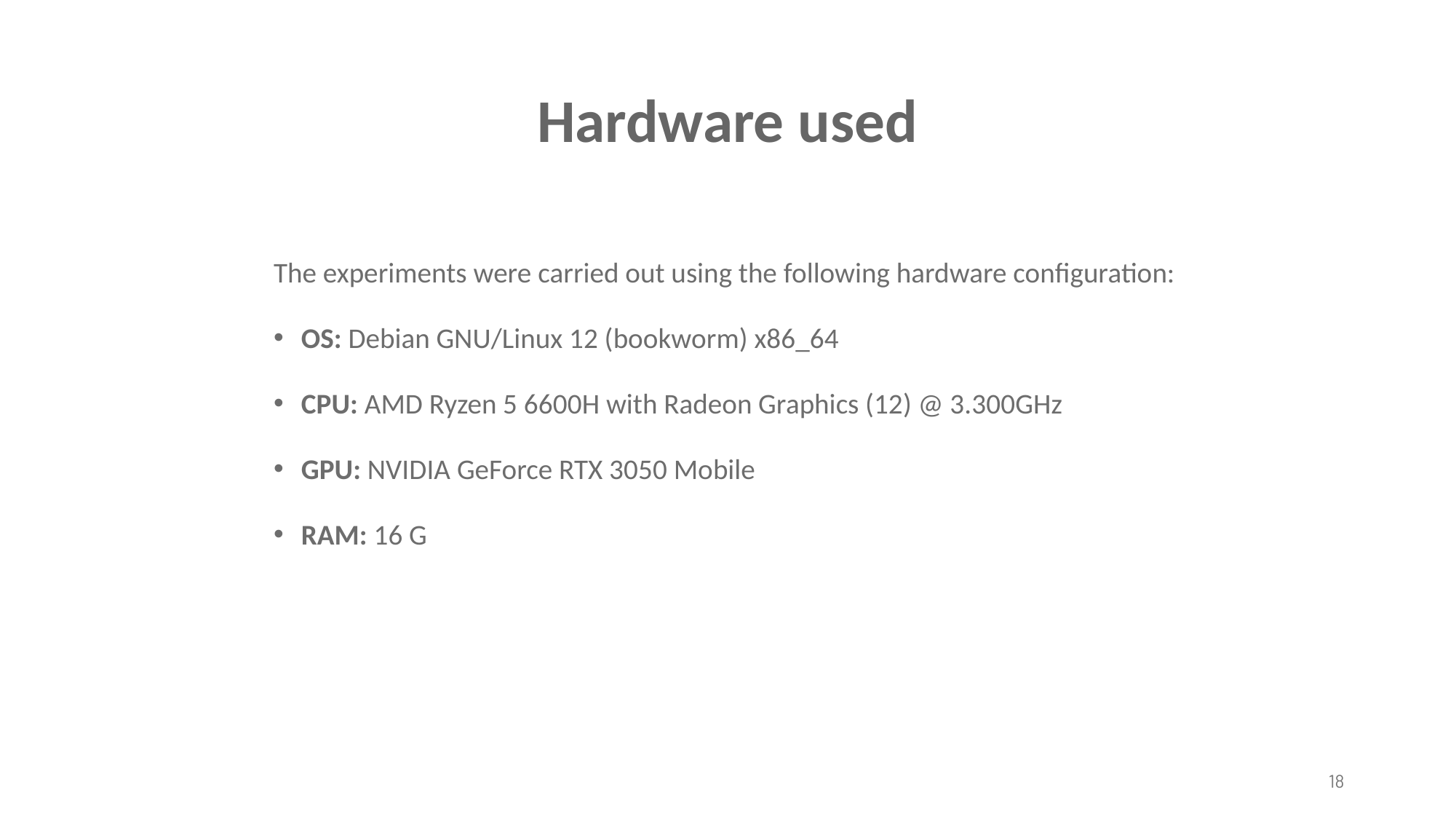

# Hardware used
The experiments were carried out using the following hardware configuration:
OS: Debian GNU/Linux 12 (bookworm) x86_64
CPU: AMD Ryzen 5 6600H with Radeon Graphics (12) @ 3.300GHz
GPU: NVIDIA GeForce RTX 3050 Mobile
RAM: 16 G
18